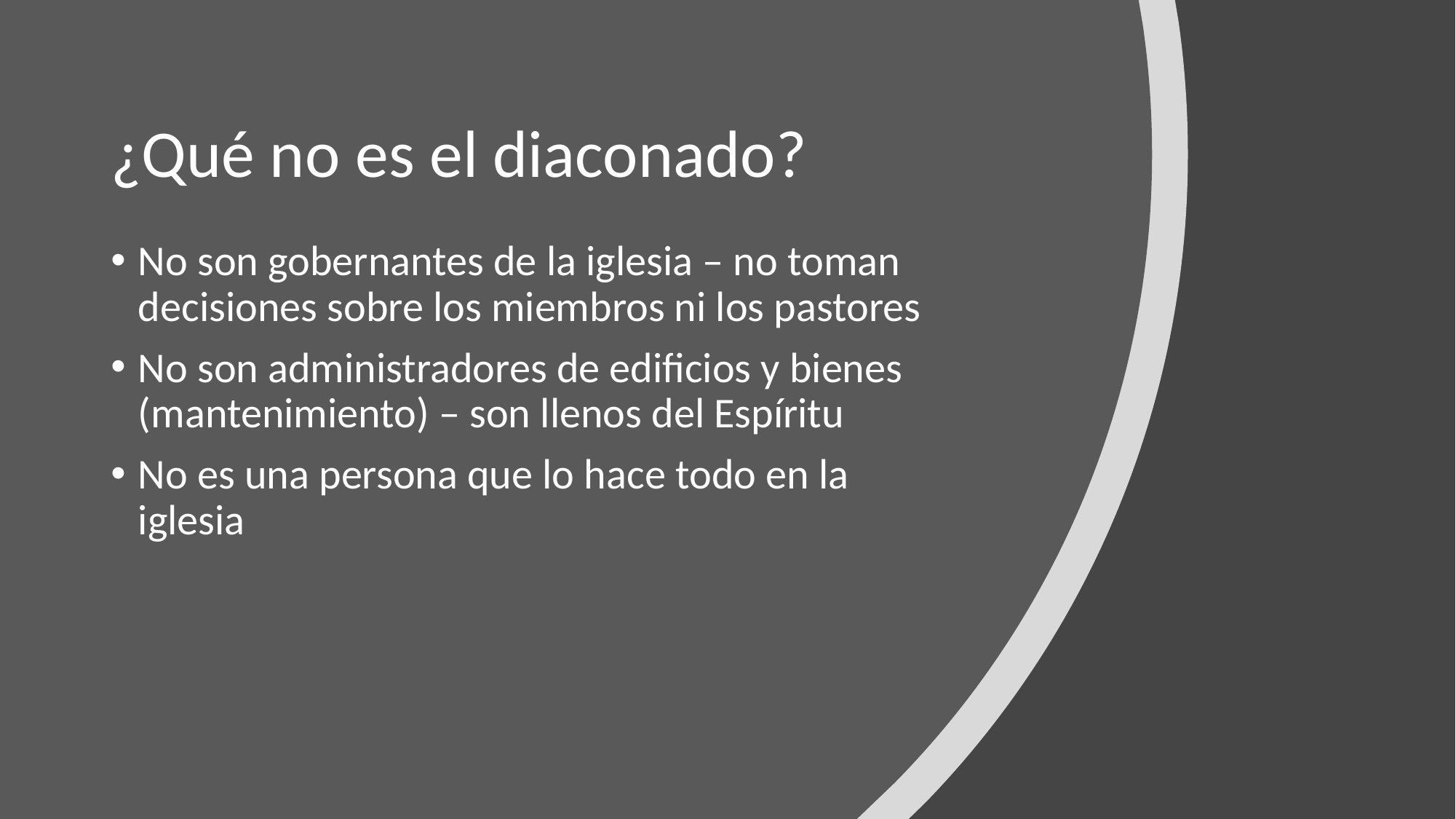

# ¿Qué no es el diaconado?
No son gobernantes de la iglesia – no toman decisiones sobre los miembros ni los pastores
No son administradores de edificios y bienes (mantenimiento) – son llenos del Espíritu
No es una persona que lo hace todo en la iglesia